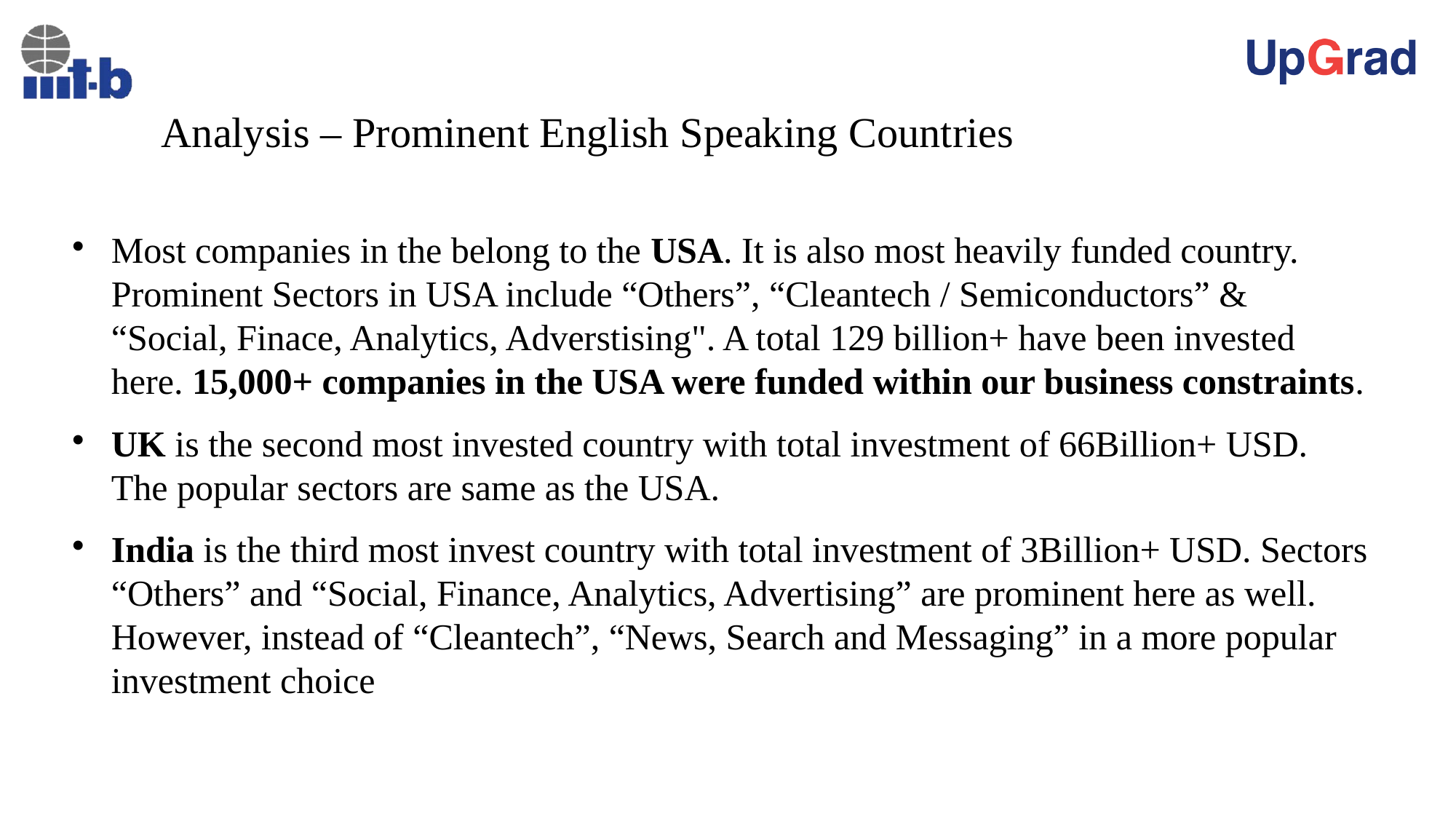

Analysis – Prominent English Speaking Countries
Most companies in the belong to the USA. It is also most heavily funded country. Prominent Sectors in USA include “Others”, “Cleantech / Semiconductors” & “Social, Finace, Analytics, Adverstising". A total 129 billion+ have been invested here. 15,000+ companies in the USA were funded within our business constraints.
UK is the second most invested country with total investment of 66Billion+ USD. The popular sectors are same as the USA.
India is the third most invest country with total investment of 3Billion+ USD. Sectors “Others” and “Social, Finance, Analytics, Advertising” are prominent here as well. However, instead of “Cleantech”, “News, Search and Messaging” in a more popular investment choice